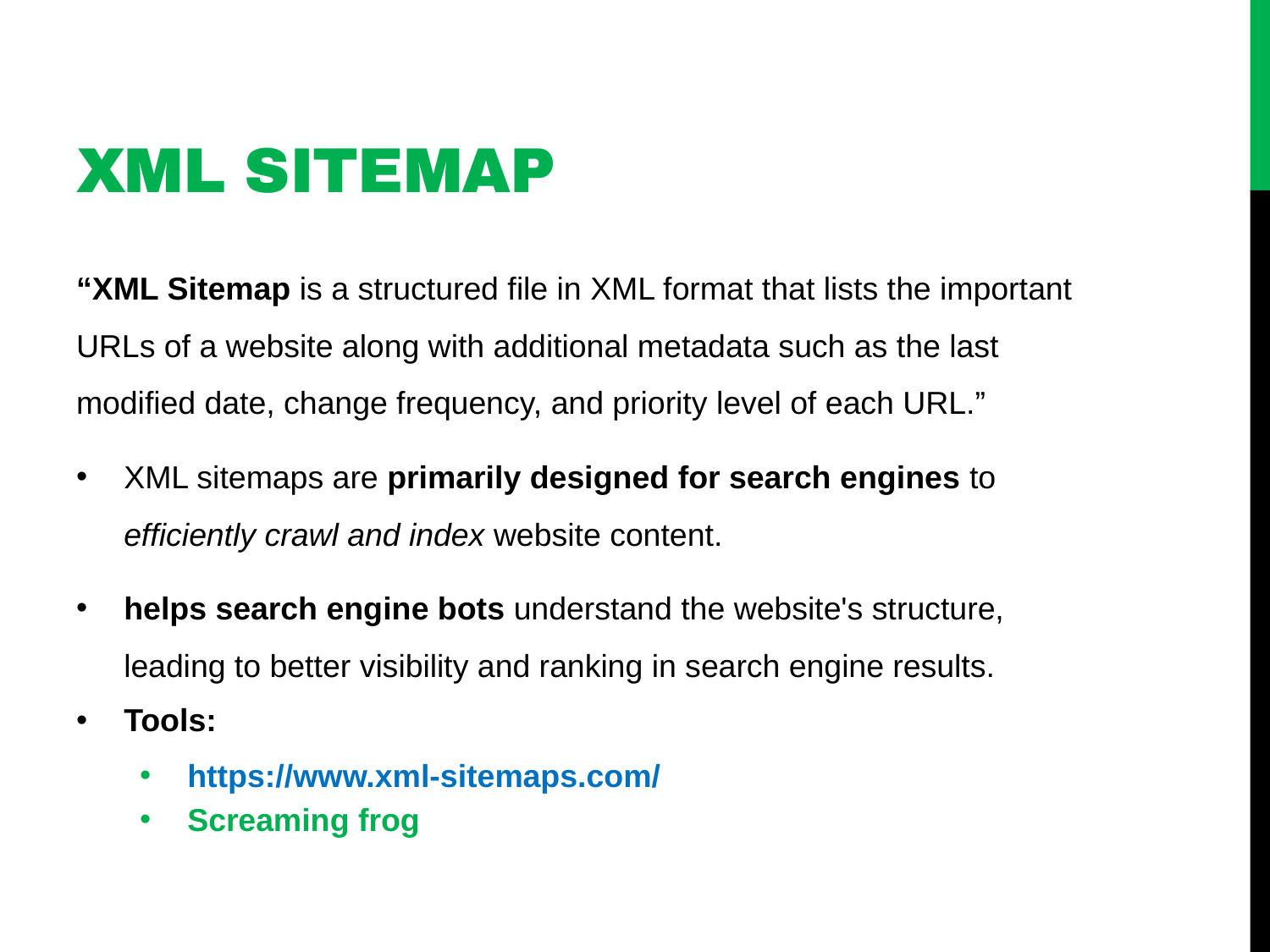

# XML Sitemap
“XML Sitemap is a structured file in XML format that lists the important URLs of a website along with additional metadata such as the last modified date, change frequency, and priority level of each URL.”
XML sitemaps are primarily designed for search engines to efficiently crawl and index website content.
helps search engine bots understand the website's structure, leading to better visibility and ranking in search engine results.
Tools:
https://www.xml-sitemaps.com/
Screaming frog